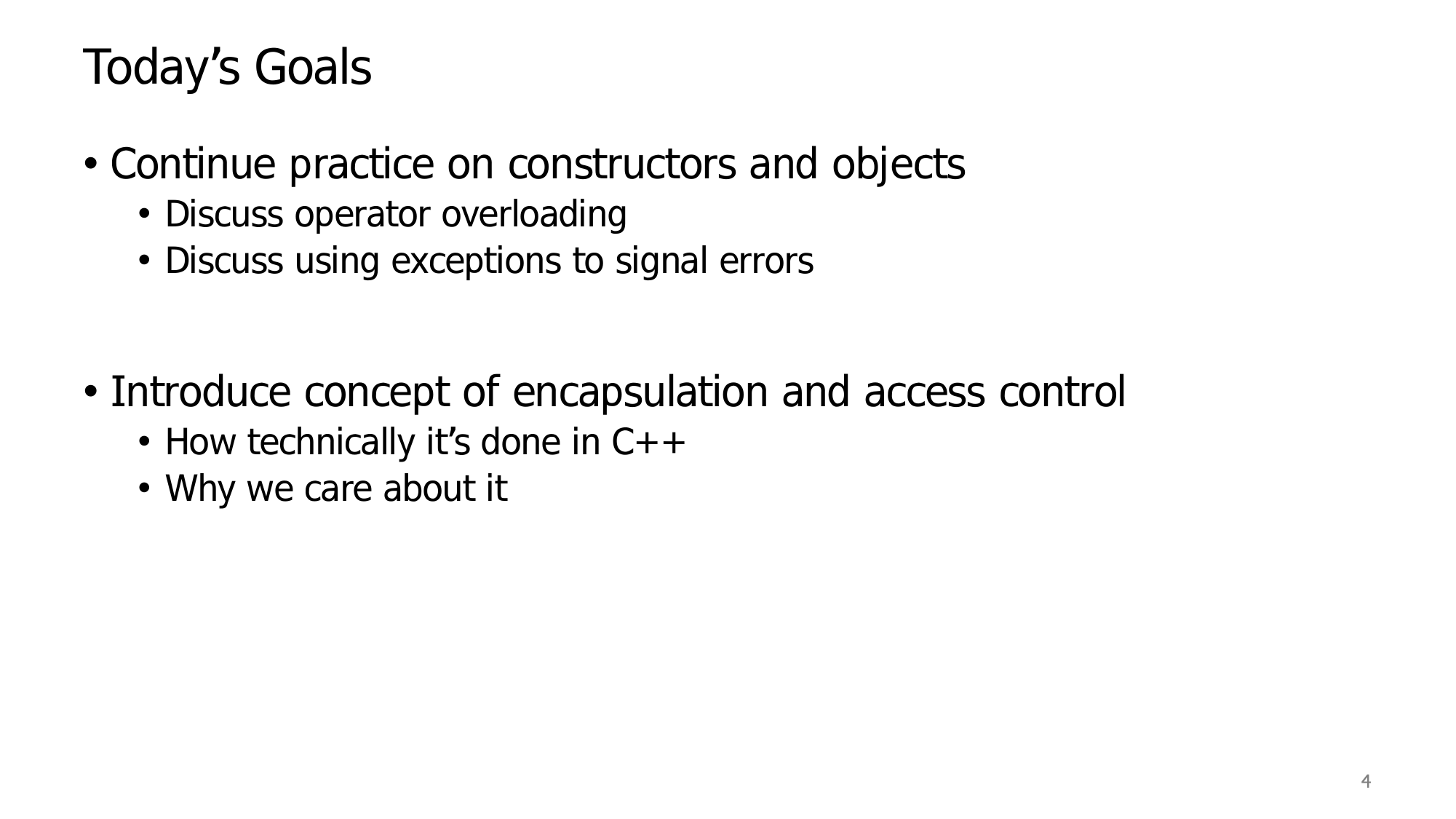

# Today’s Goals
Continue practice on constructors and objects
Discuss operator overloading
Discuss using exceptions to signal errors

Introduce concept of encapsulation and access control
How technically it’s done in C++
Why we care about it
4